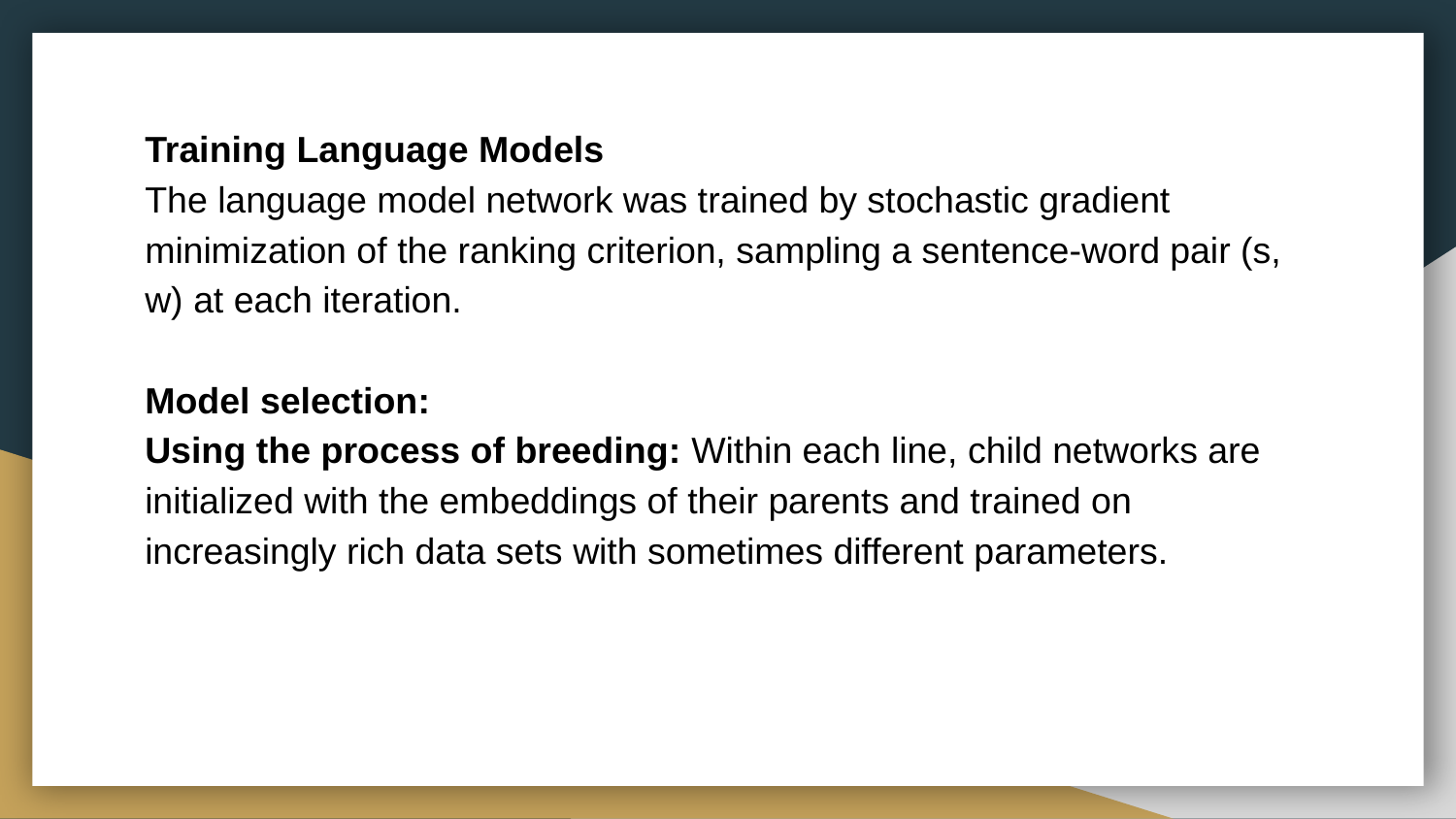

Training Language Models
The language model network was trained by stochastic gradient minimization of the ranking criterion, sampling a sentence-word pair (s, w) at each iteration.

Model selection:
Using the process of breeding: Within each line, child networks are initialized with the embeddings of their parents and trained on increasingly rich data sets with sometimes different parameters.

#